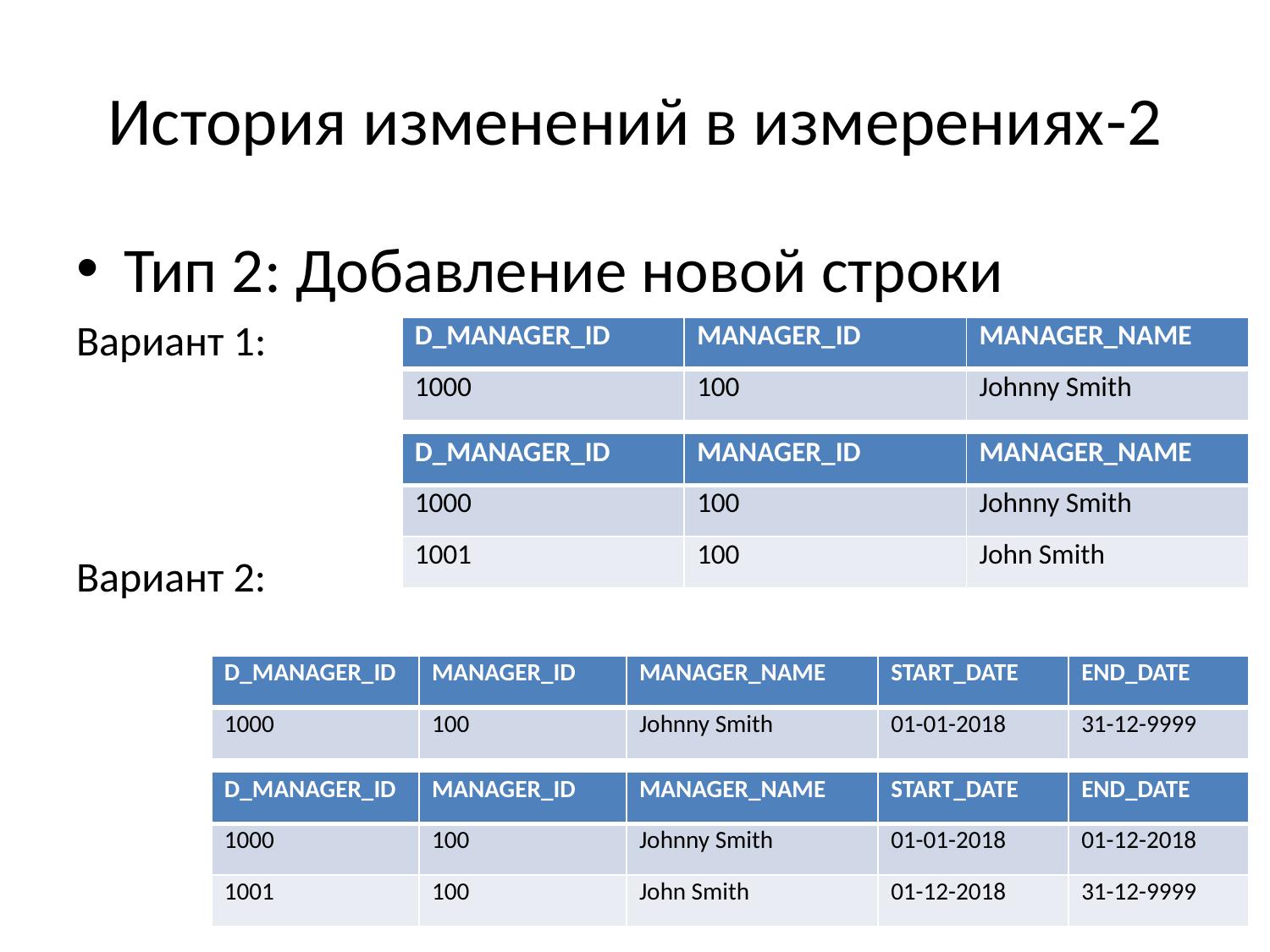

# История изменений в измерениях-2
Тип 2: Добавление новой строки
Вариант 1:

Вариант 2:
| D\_MANAGER\_ID | MANAGER\_ID | MANAGER\_NAME |
| --- | --- | --- |
| 1000 | 100 | Johnny Smith |
| D\_MANAGER\_ID | MANAGER\_ID | MANAGER\_NAME |
| --- | --- | --- |
| 1000 | 100 | Johnny Smith |
| 1001 | 100 | John Smith |
| D\_MANAGER\_ID | MANAGER\_ID | MANAGER\_NAME | START\_DATE | END\_DATE |
| --- | --- | --- | --- | --- |
| 1000 | 100 | Johnny Smith | 01-01-2018 | 31-12-9999 |
| D\_MANAGER\_ID | MANAGER\_ID | MANAGER\_NAME | START\_DATE | END\_DATE |
| --- | --- | --- | --- | --- |
| 1000 | 100 | Johnny Smith | 01-01-2018 | 01-12-2018 |
| 1001 | 100 | John Smith | 01-12-2018 | 31-12-9999 |